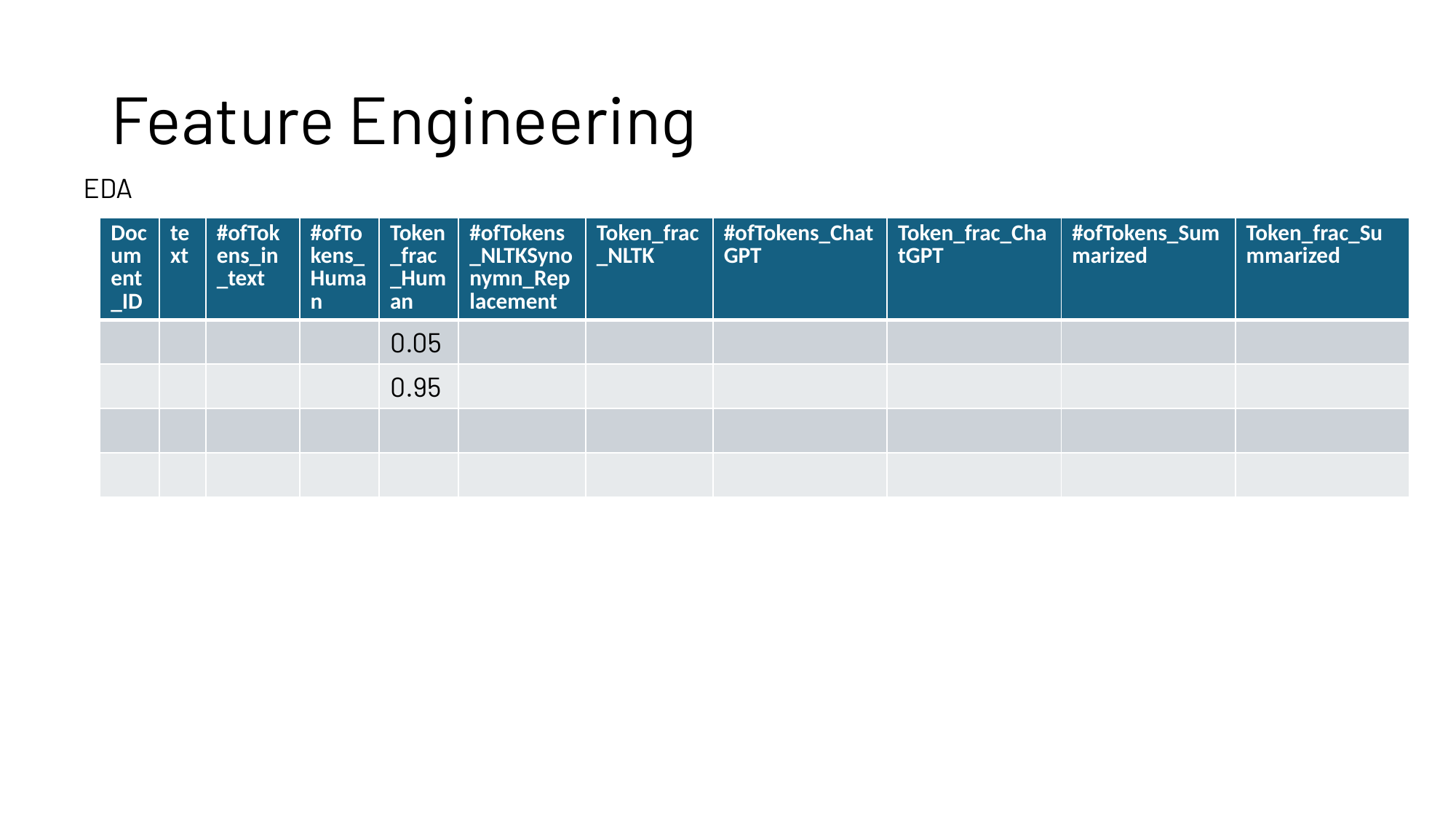

# Feature Engineering
EDA
| Document\_ID | text | #ofTokens\_in\_text | #ofTokens\_Human | Token\_frac\_Human | #ofTokens\_NLTKSynonymn\_Replacement | Token\_frac\_NLTK | #ofTokens\_ChatGPT | Token\_frac\_ChatGPT | #ofTokens\_Summarized | Token\_frac\_Summarized |
| --- | --- | --- | --- | --- | --- | --- | --- | --- | --- | --- |
|  |  |  |  | 0.05 |  |  |  |  |  |  |
|  |  |  |  | 0.95 |  |  |  |  |  |  |
|  |  |  |  |  |  |  |  |  |  |  |
|  |  |  |  |  |  |  |  |  |  |  |